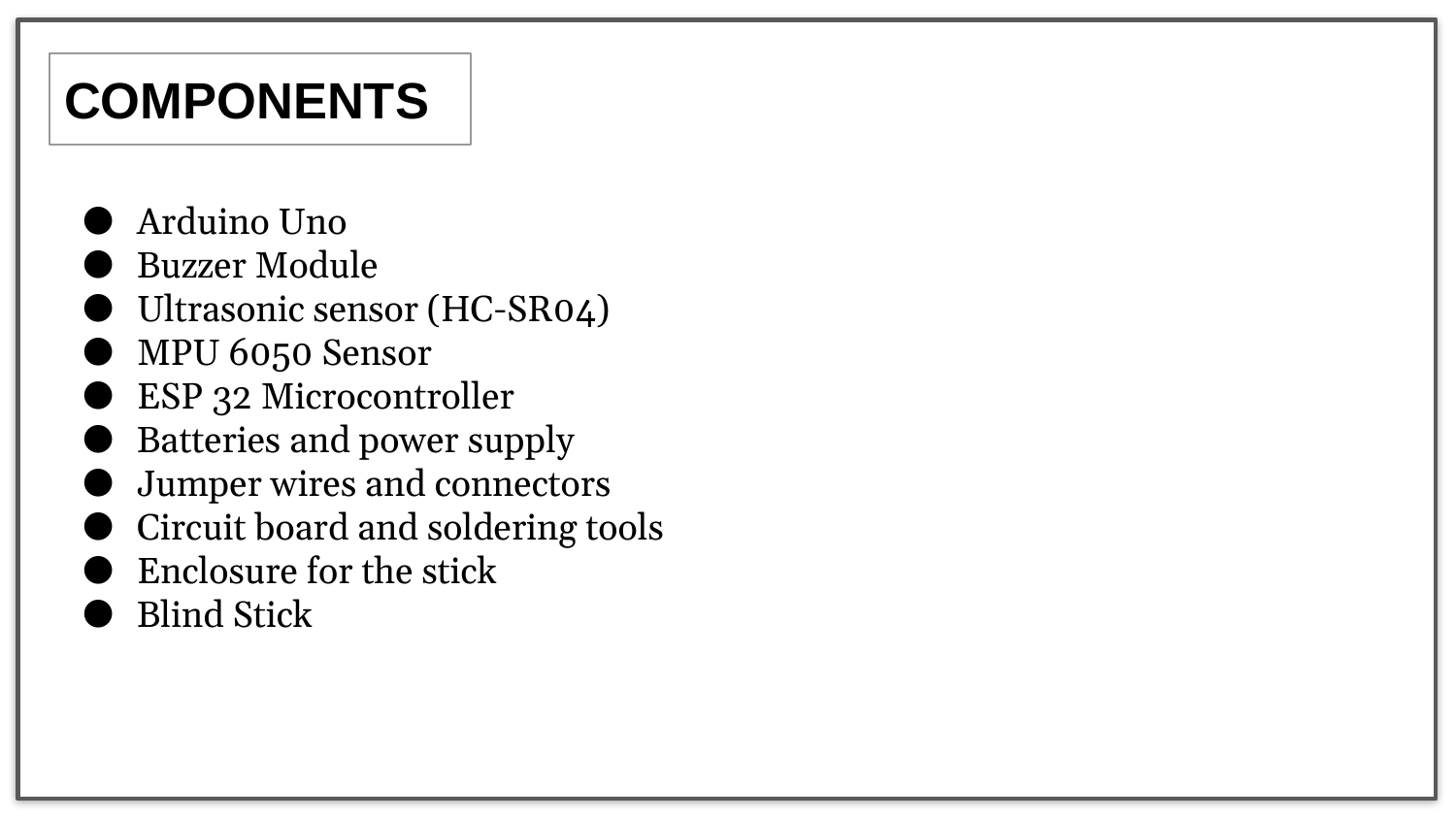

# COMPONENTS
Arduino Uno
Buzzer Module
Ultrasonic sensor (HC-SR04)
MPU 6050 Sensor
ESP 32 Microcontroller
Batteries and power supply
Jumper wires and connectors
Circuit board and soldering tools
Enclosure for the stick
Blind Stick